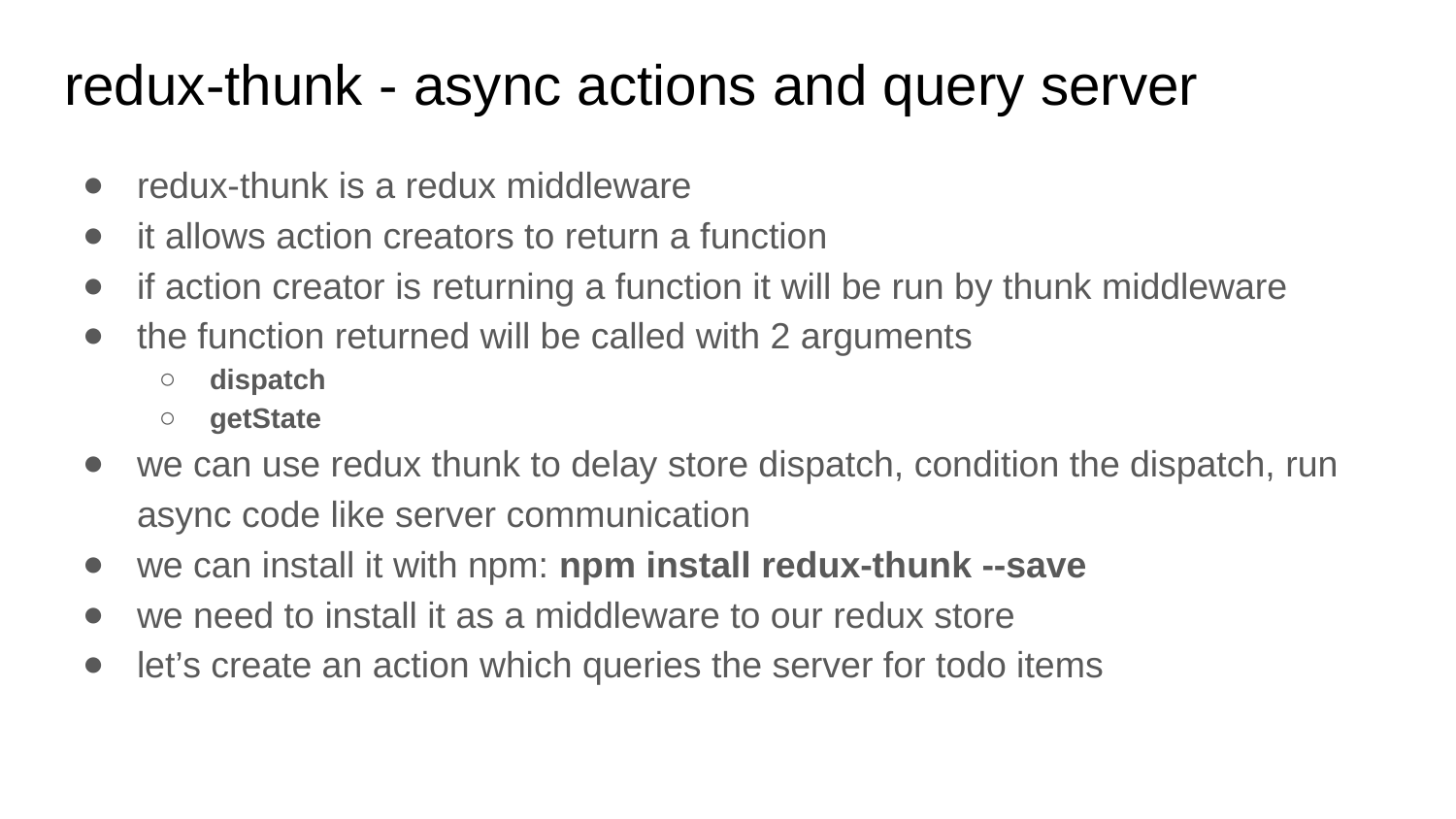

# redux-thunk - async actions and query server
redux-thunk is a redux middleware
it allows action creators to return a function
if action creator is returning a function it will be run by thunk middleware
the function returned will be called with 2 arguments
dispatch
getState
we can use redux thunk to delay store dispatch, condition the dispatch, run async code like server communication
we can install it with npm: npm install redux-thunk --save
we need to install it as a middleware to our redux store
let’s create an action which queries the server for todo items